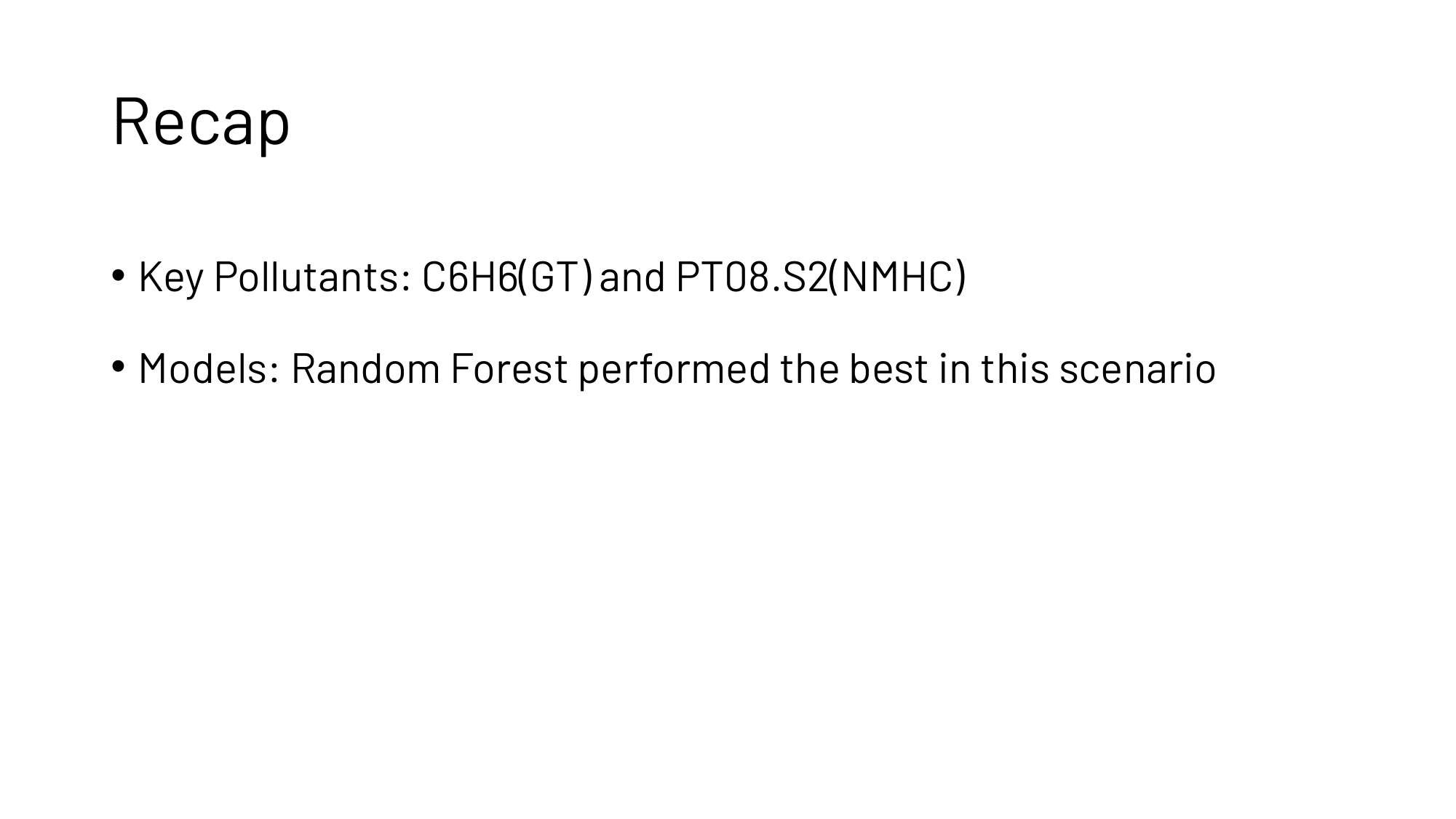

# Recap
Key Pollutants: C6H6(GT) and PT08.S2(NMHC)
Models: Random Forest performed the best in this scenario